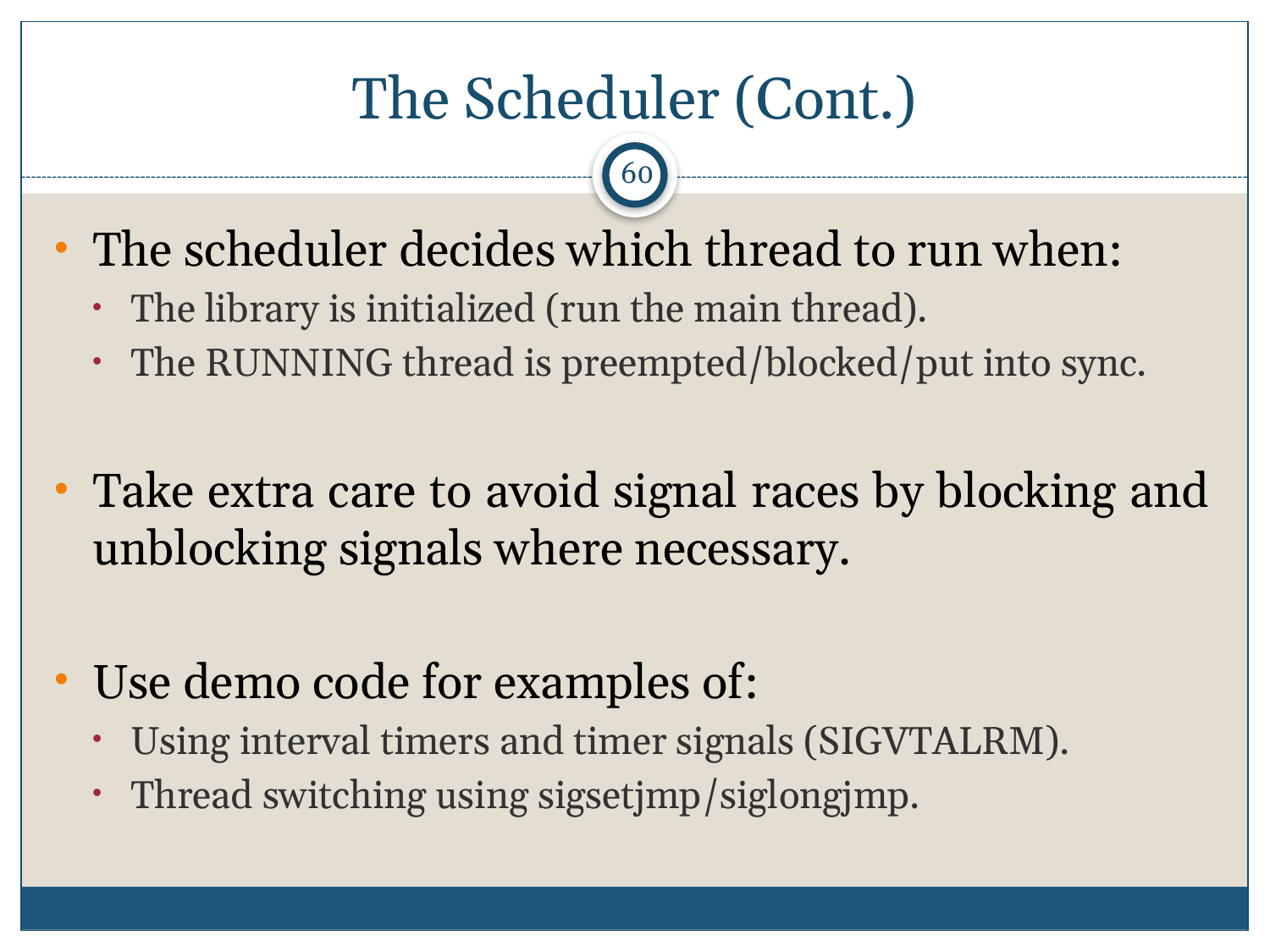

# The Scheduler (Cont.)
60
The scheduler decides which thread to run when:
The library is initialized (run the main thread).
The RUNNING thread is preempted/blocked/put into sync.

Take extra care to avoid signal races by blocking and unblocking signals where necessary.

Use demo code for examples of:
Using interval timers and timer signals (SIGVTALRM).
Thread switching using sigsetjmp/siglongjmp.